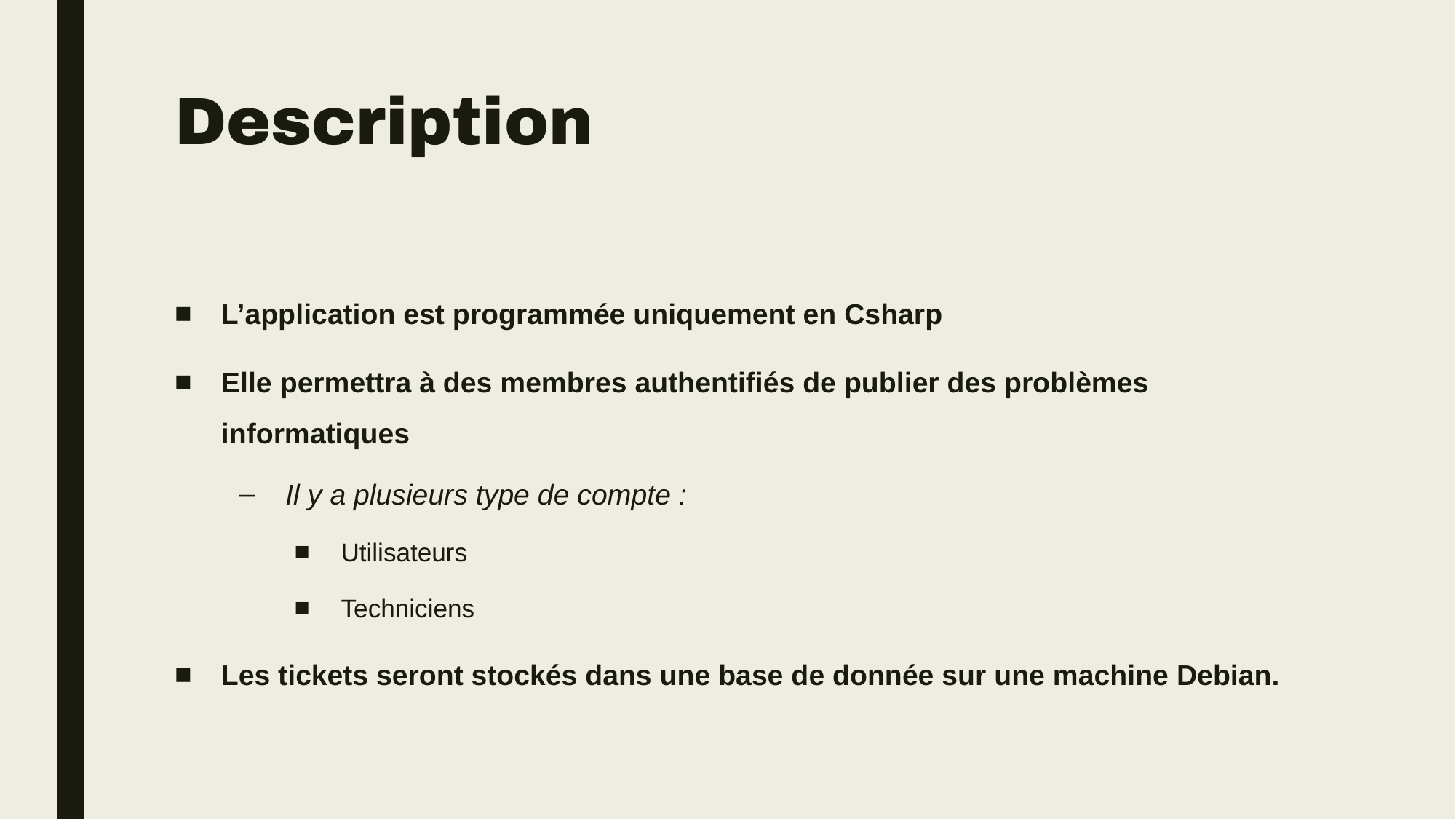

# Description
L’application est programmée uniquement en Csharp
Elle permettra à des membres authentifiés de publier des problèmes informatiques
Il y a plusieurs type de compte :
Utilisateurs
Techniciens
Les tickets seront stockés dans une base de donnée sur une machine Debian.